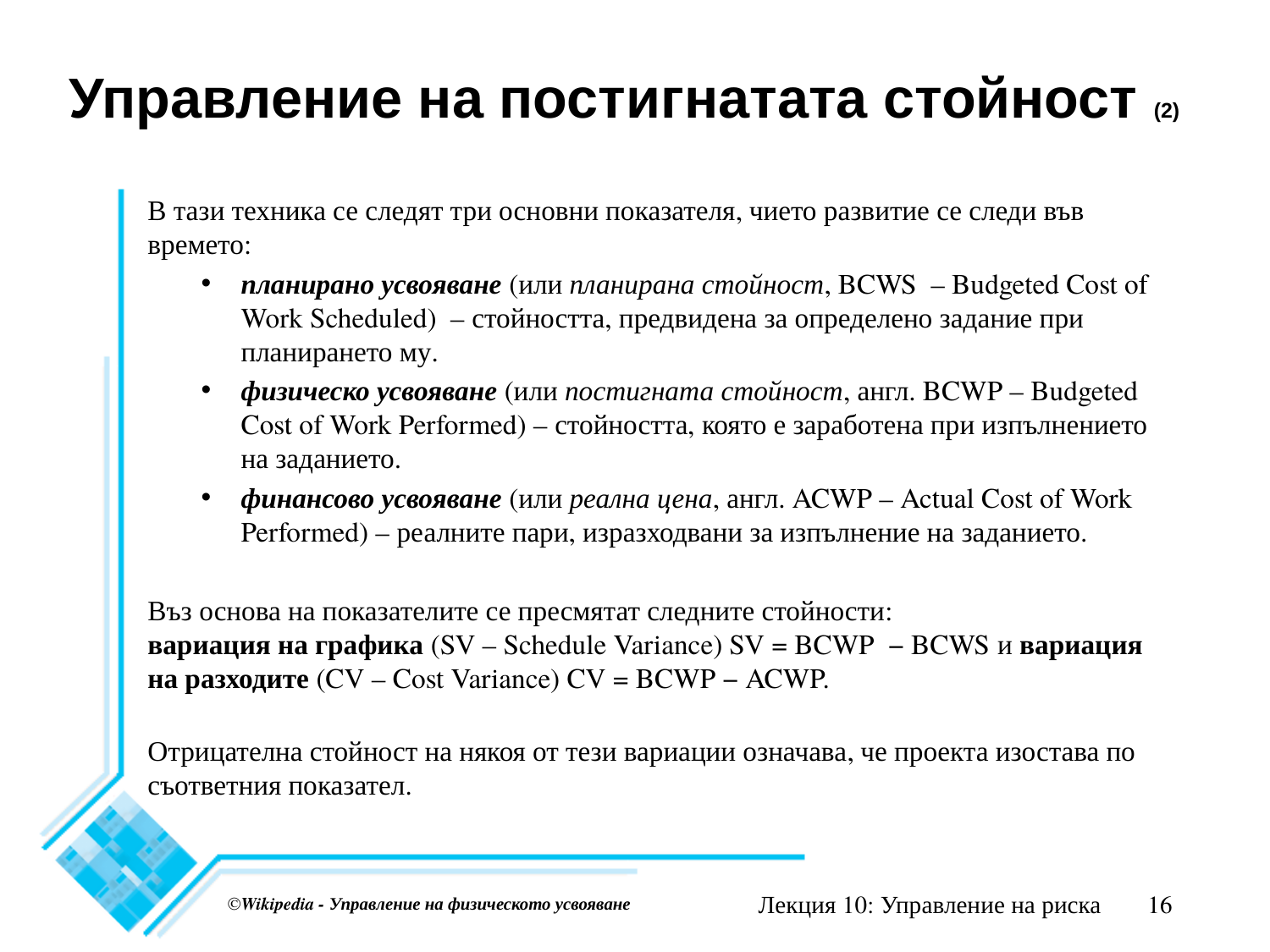

# Управление на постигнатата стойност (2)
В тази техника се следят три основни показателя, чието развитие се следи във времето:
планирано усвояване (или планирана стойност, BCWS  – Budgeted Cost of Work Scheduled)  – стойността, предвидена за определено задание при планирането му.
физическо усвояване (или постигната стойност, англ. BCWP – Budgeted Cost of Work Performed) – стойността, която е заработена при изпълнението на заданието.
финансово усвояване (или реална цена, англ. ACWP – Actual Cost of Work Performed) – реалните пари, изразходвани за изпълнение на заданието.

Въз основа на показателите се пресмятат следните стойности:
вариация на графика (SV – Schedule Variance) SV = BCWP  − BCWS и вариация на разходите (CV – Cost Variance) CV = BCWP − ACWP.
Отрицателна стойност на някоя от тези вариации означава, че проекта изостава по съответния показател.
Лекция 10: Управление на риска
16
©Wikipedia - Управление на физическото усвояване